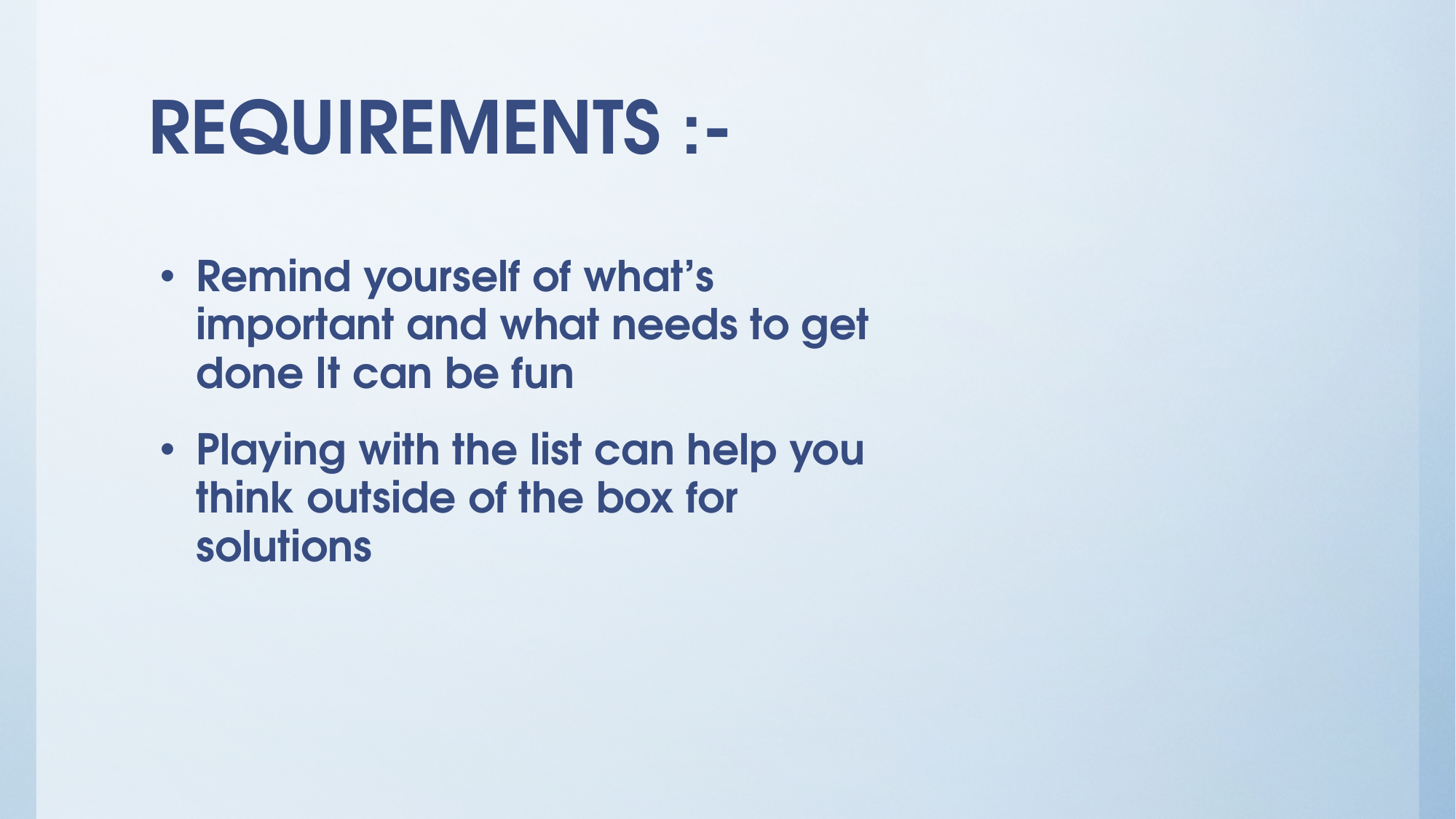

# REQUIREMENTS :-
Remind yourself of what’s important and what needs to get done It can be fun
Playing with the list can help you think outside of the box for solutions